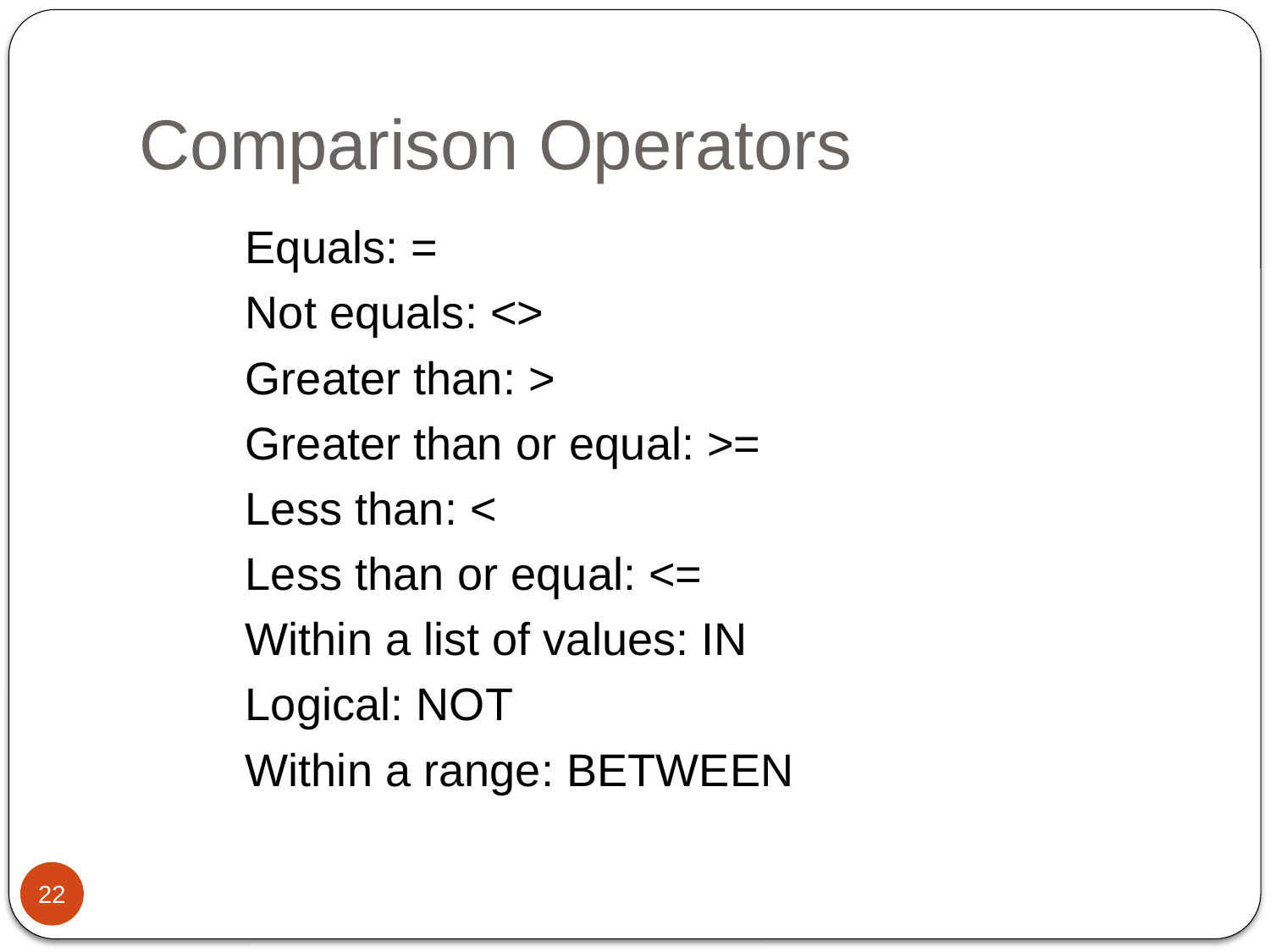

# Comparison Operators
Equals: =
Not equals: <>
Greater than: >
Greater than or equal: >=
Less than: <
Less than or equal: <=
Within a list of values: IN
Logical: NOT
Within a range: BETWEEN
22